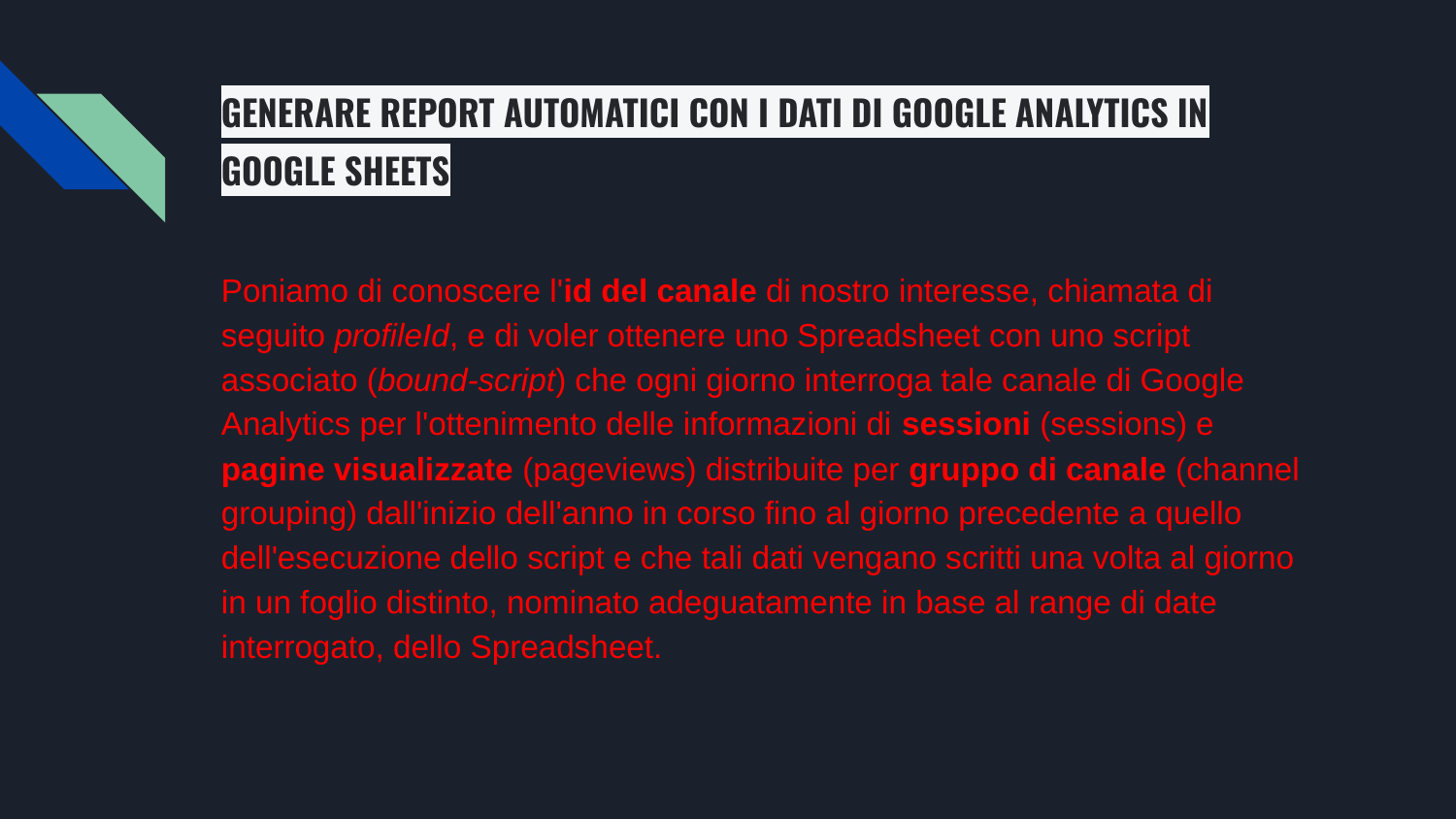

# GENERARE REPORT AUTOMATICI CON I DATI DI GOOGLE ANALYTICS IN GOOGLE SHEETS

Poniamo di conoscere l'id del canale di nostro interesse, chiamata di seguito profileId, e di voler ottenere uno Spreadsheet con uno script associato (bound-script) che ogni giorno interroga tale canale di Google Analytics per l'ottenimento delle informazioni di sessioni (sessions) e pagine visualizzate (pageviews) distribuite per gruppo di canale (channel grouping) dall'inizio dell'anno in corso fino al giorno precedente a quello dell'esecuzione dello script e che tali dati vengano scritti una volta al giorno in un foglio distinto, nominato adeguatamente in base al range di date interrogato, dello Spreadsheet.